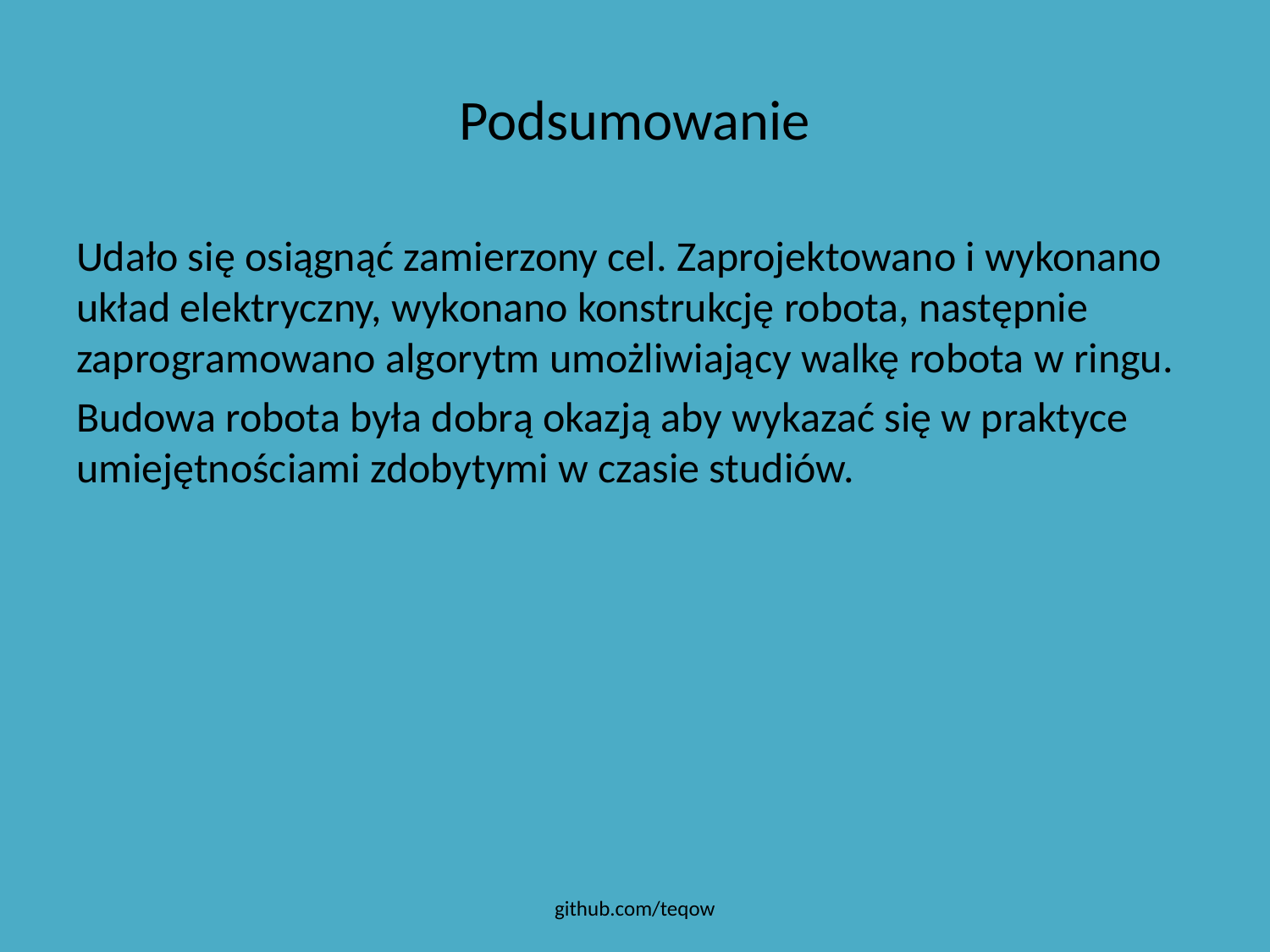

# Podsumowanie
Udało się osiągnąć zamierzony cel. Zaprojektowano i wykonano układ elektryczny, wykonano konstrukcję robota, następnie zaprogramowano algorytm umożliwiający walkę robota w ringu.
Budowa robota była dobrą okazją aby wykazać się w praktyce umiejętnościami zdobytymi w czasie studiów.
github.com/teqow